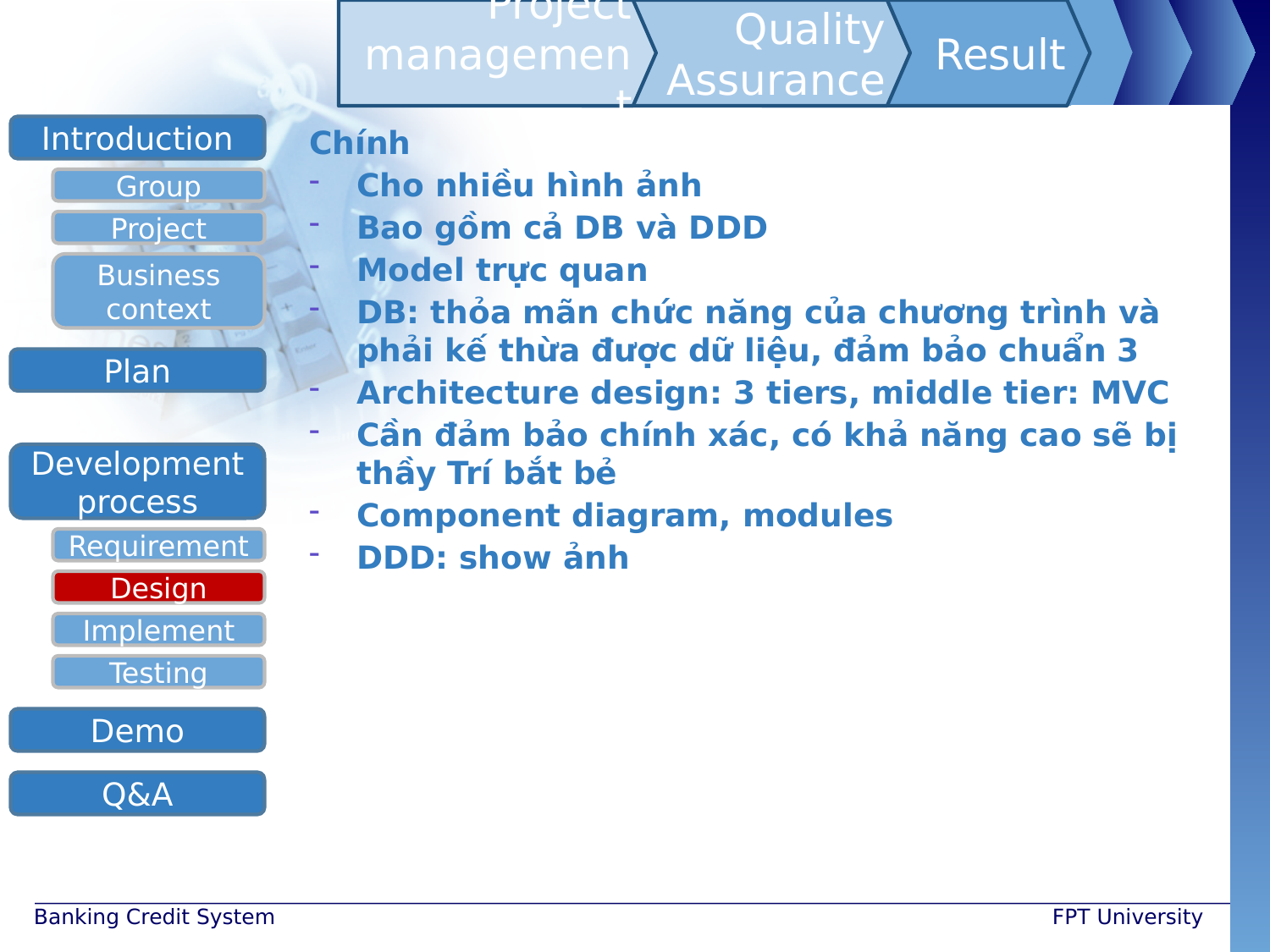

Project management
Quality Assurance
Result
Introduction
Group
Project
Business context
Development process
Requirement
Design
Implement
Testing
Demo
Q&A
Plan
Chính
Cho nhiều hình ảnh
Bao gồm cả DB và DDD
Model trực quan
DB: thỏa mãn chức năng của chương trình và phải kế thừa được dữ liệu, đảm bảo chuẩn 3
Architecture design: 3 tiers, middle tier: MVC
Cần đảm bảo chính xác, có khả năng cao sẽ bị thầy Trí bắt bẻ
Component diagram, modules
DDD: show ảnh

Banking Credit System
FPT University